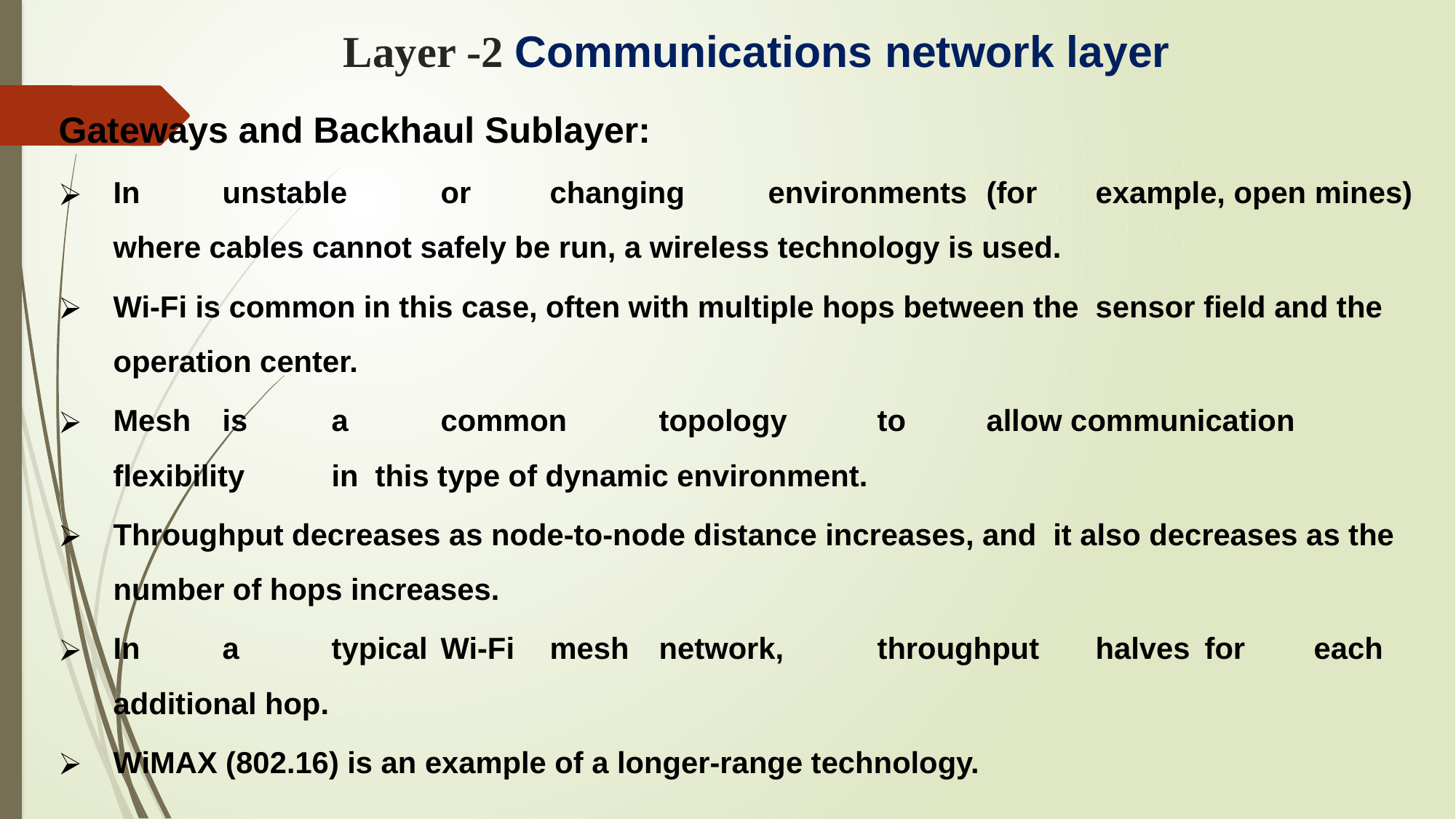

# Layer -2 Communications network layer
Gateways and Backhaul Sublayer:
In	unstable	or	changing	environments	(for	example, open mines)  where cables cannot safely be run, a wireless technology is used.
Wi-Fi is common in this case, often with multiple hops between the  sensor field and the operation center.
Mesh	is	a	common	topology	to	allow communication	flexibility	in  this type of dynamic environment.
Throughput decreases as node-to-node distance increases, and  it also decreases as the number of hops increases.
In	a	typical	Wi-Fi	mesh	network,	throughput	halves	for	each  additional hop.
WiMAX (802.16) is an example of a longer-range technology.